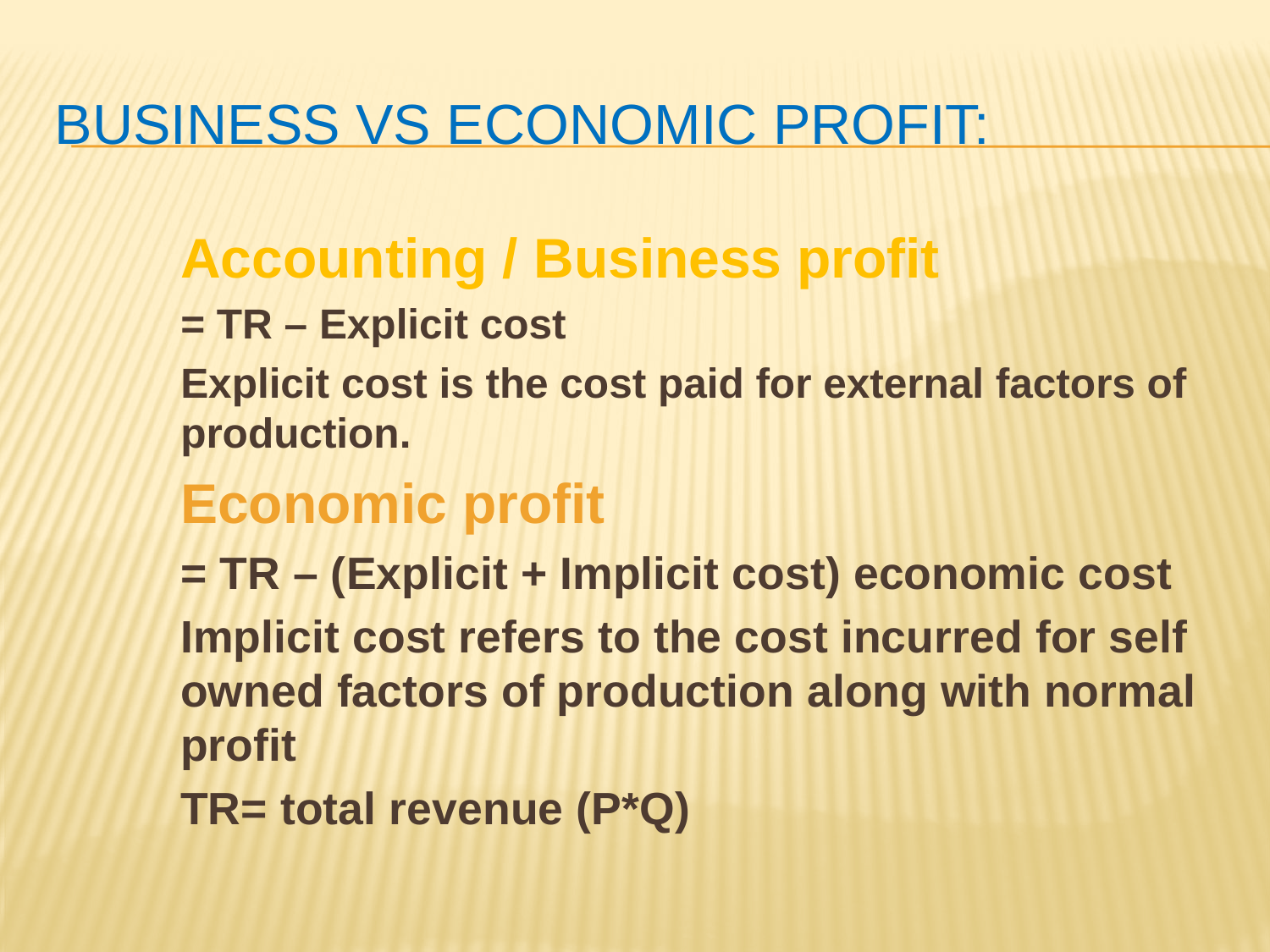

# Business Vs economic profit:
	Accounting / Business profit
= TR – Explicit cost
Explicit cost is the cost paid for external factors of production.
Economic profit
= TR – (Explicit + Implicit cost) economic cost
Implicit cost refers to the cost incurred for self owned factors of production along with normal profit
TR= total revenue (P*Q)